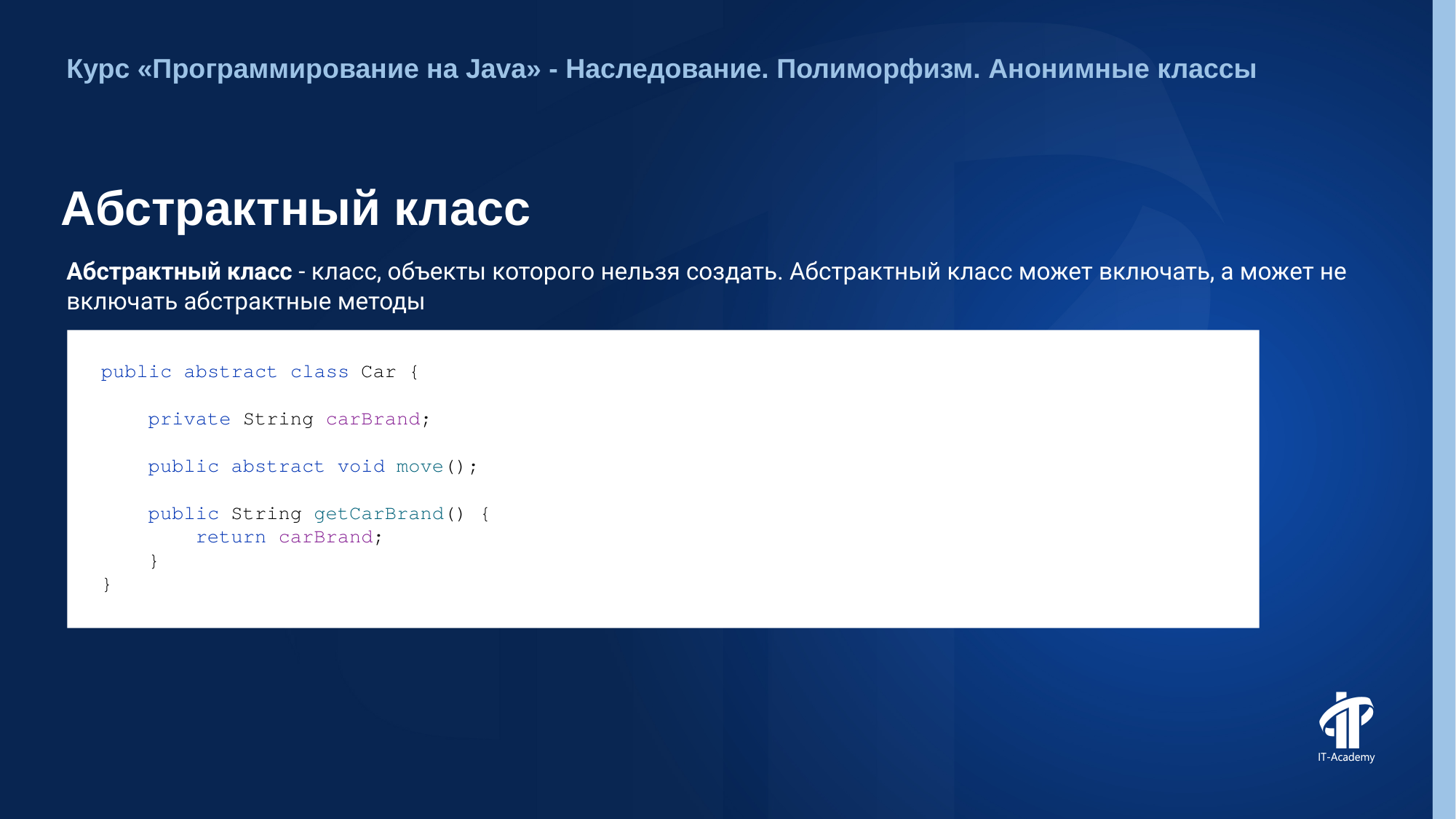

Курс «Программирование на Java» - Наследование. Полиморфизм. Анонимные классы
# Абстрактный класс
Абстрактный класс - класс, объекты которого нельзя создать. Абстрактный класс может включать, а может не включать абстрактные методы

public abstract class Car {

    private String carBrand;

    public abstract void move();

    public String getCarBrand() {
        return carBrand;
    }
}